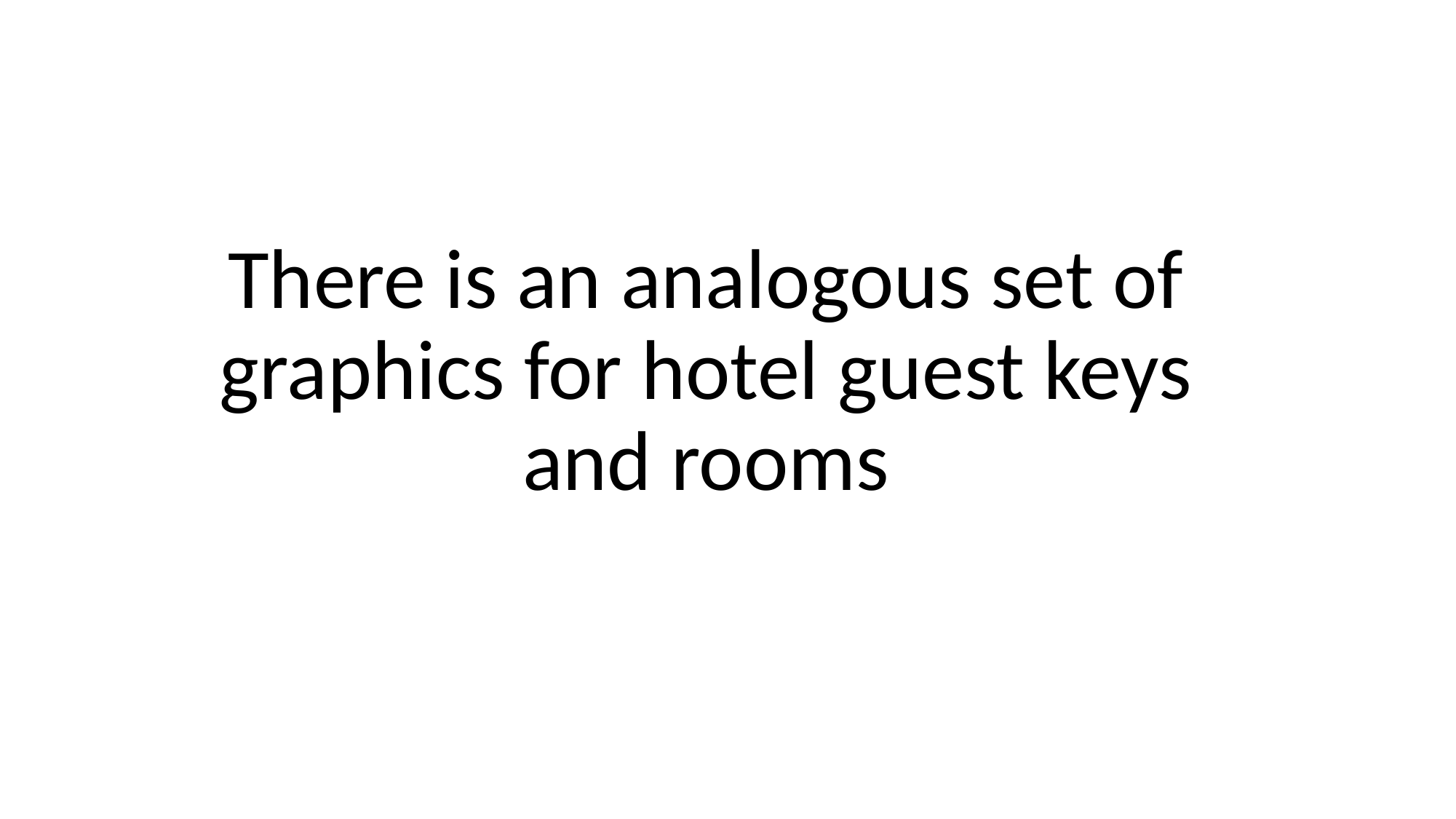

# There is an analogous set of graphics for hotel guest keys and rooms